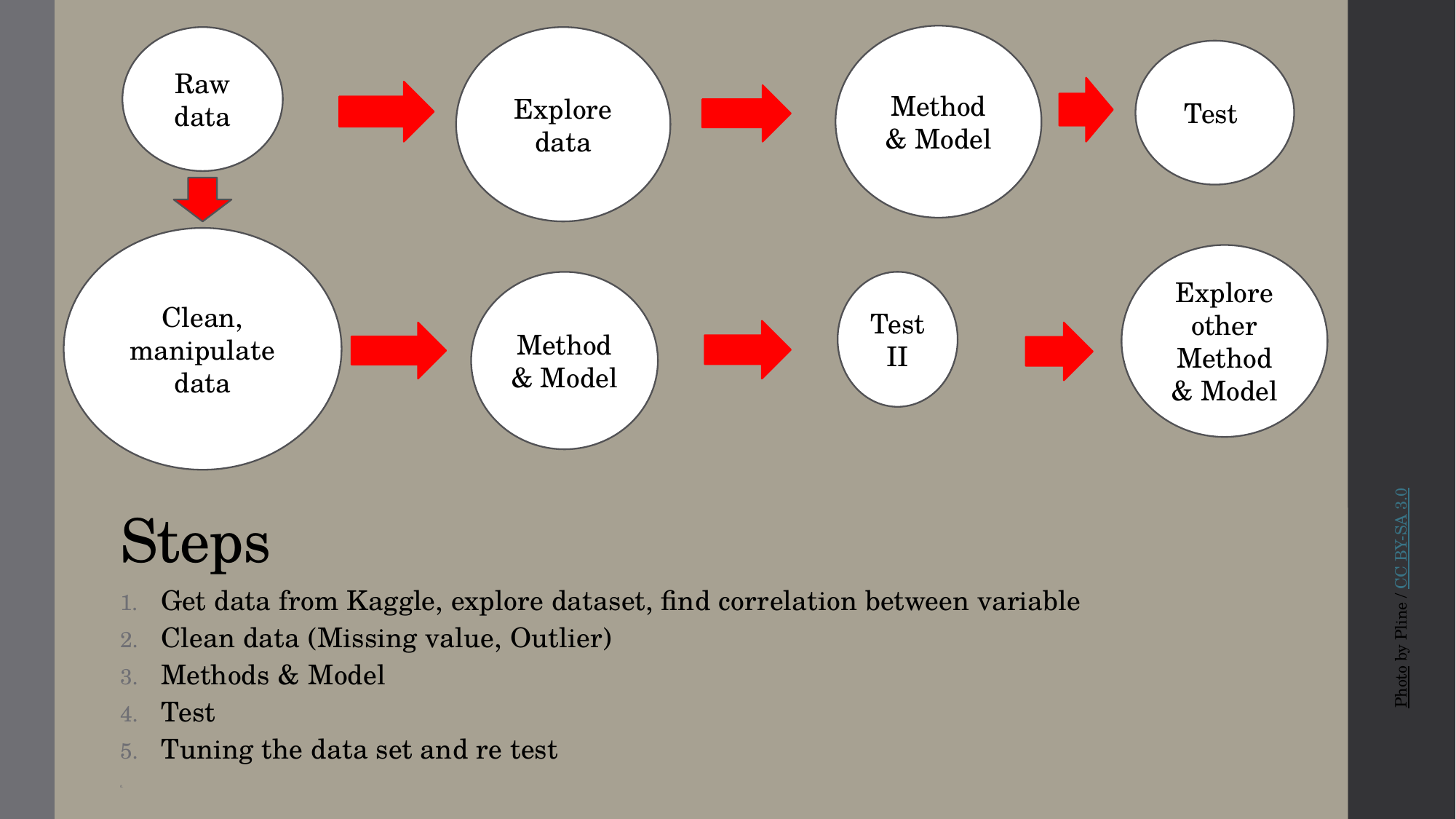

Method & Model
Raw data
Explore data
Test

Clean, manipulate data
Explore other Method & Model
Method & Model
Test II

Photo by Pline / CC BY-SA 3.0

# Steps
Get data from Kaggle, explore dataset, find correlation between variable
Clean data (Missing value, Outlier)
Methods & Model
Test
Tuning the data set and re test